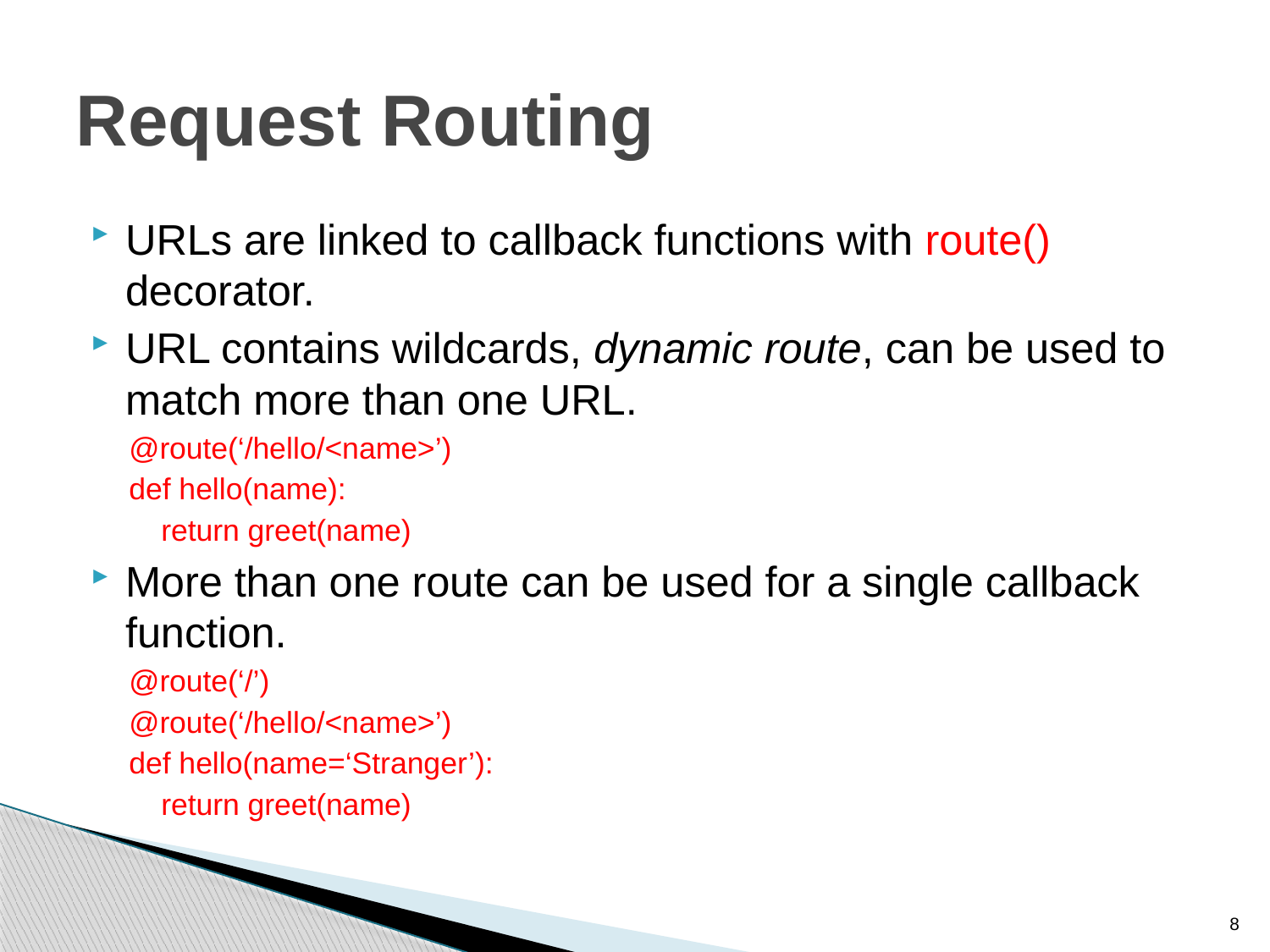

# Request Routing
URLs are linked to callback functions with route() decorator.
URL contains wildcards, dynamic route, can be used to match more than one URL.
@route(‘/hello/<name>’)
def hello(name):
return greet(name)
More than one route can be used for a single callback function.
@route(‘/’)
@route(‘/hello/<name>’)
def hello(name=‘Stranger’):
return greet(name)

8